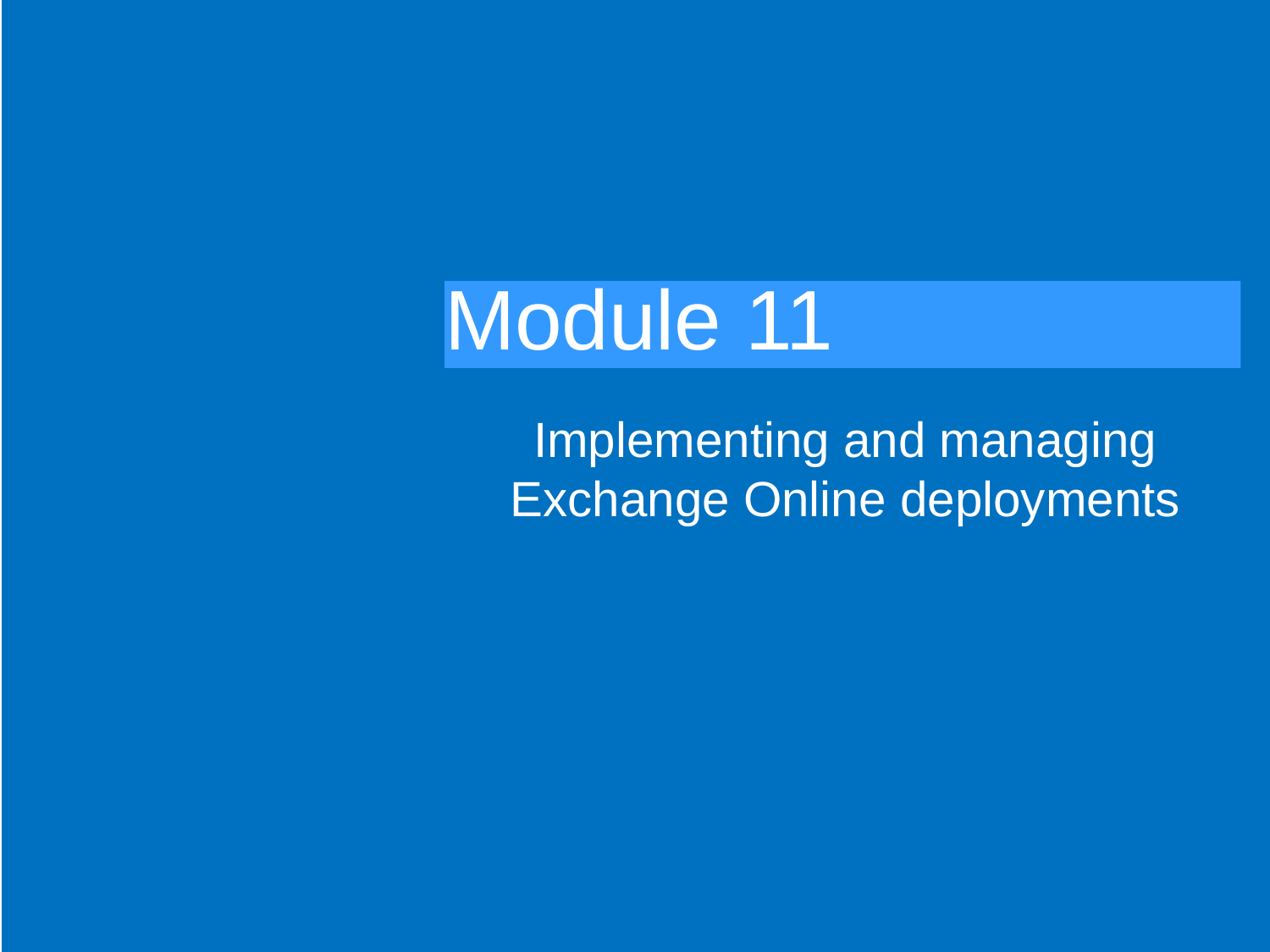

# Module 11
Implementing and managing Exchange Online deployments